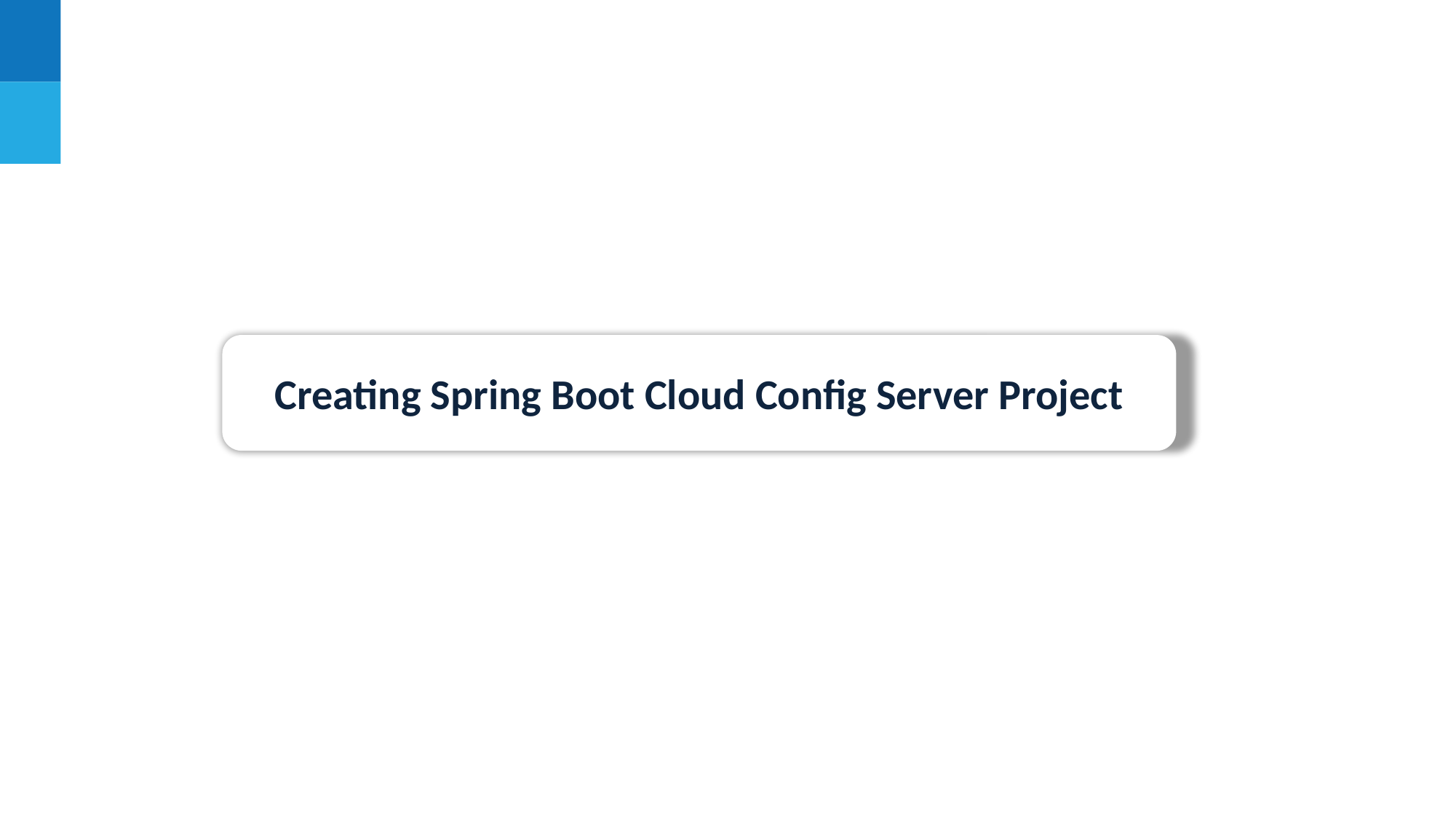

Creating Spring Boot Cloud Config Server Project